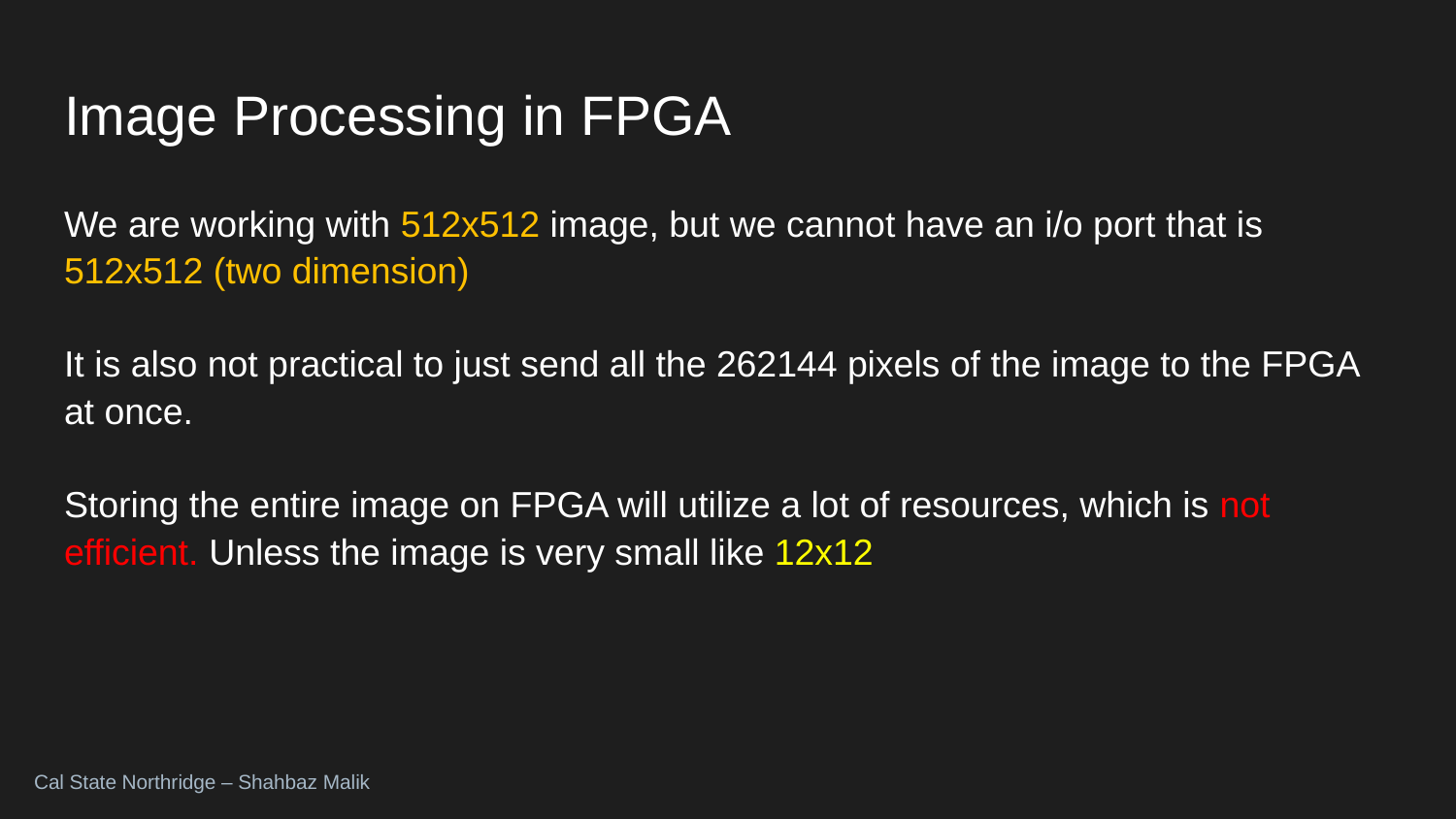

# Image Processing in FPGA
We are working with 512x512 image, but we cannot have an i/o port that is 512x512 (two dimension)

It is also not practical to just send all the 262144 pixels of the image to the FPGA at once.

Storing the entire image on FPGA will utilize a lot of resources, which is not efficient. Unless the image is very small like 12x12